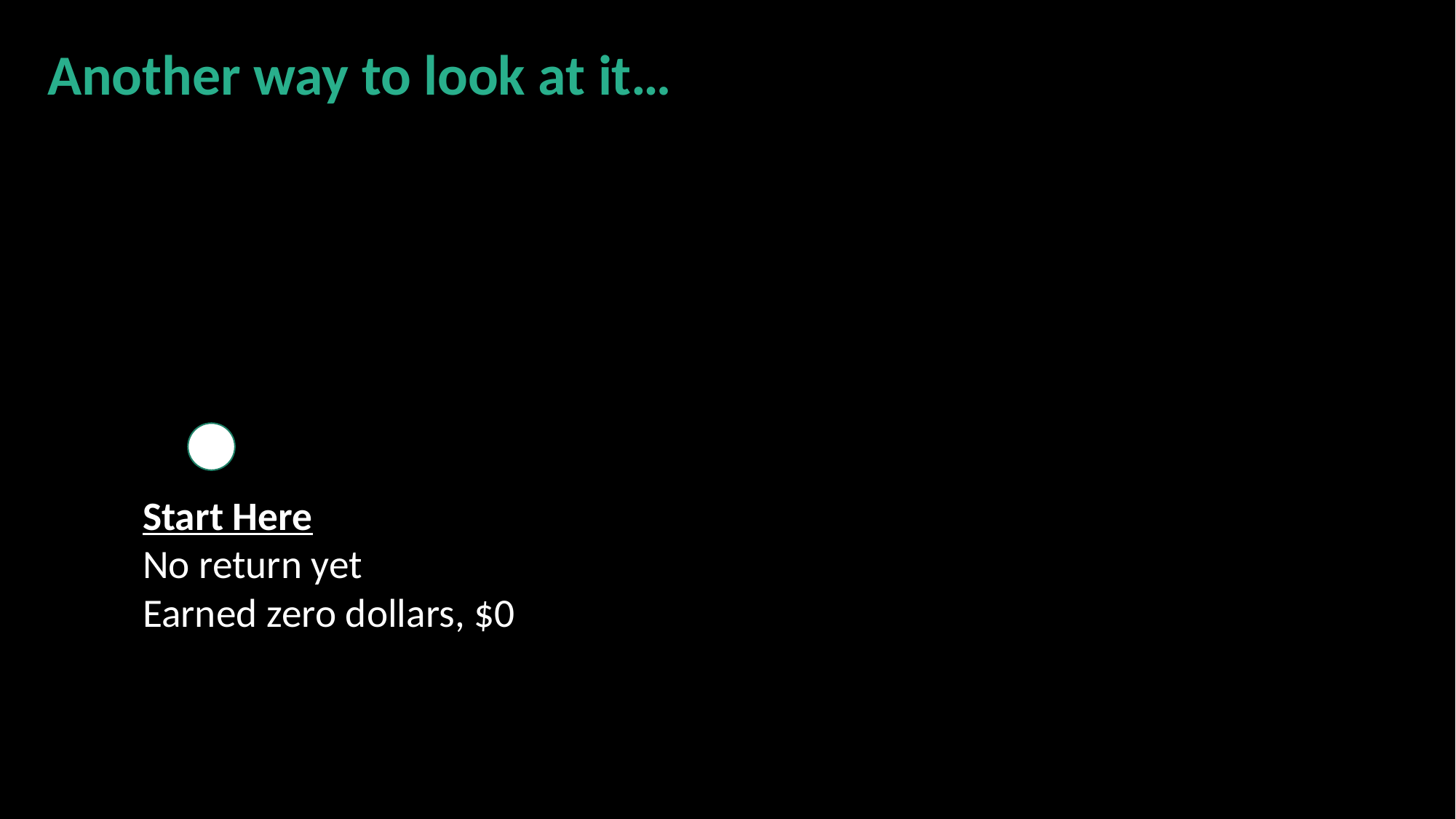

Another way to look at it…

Start Here
No return yet
Earned zero dollars, $0